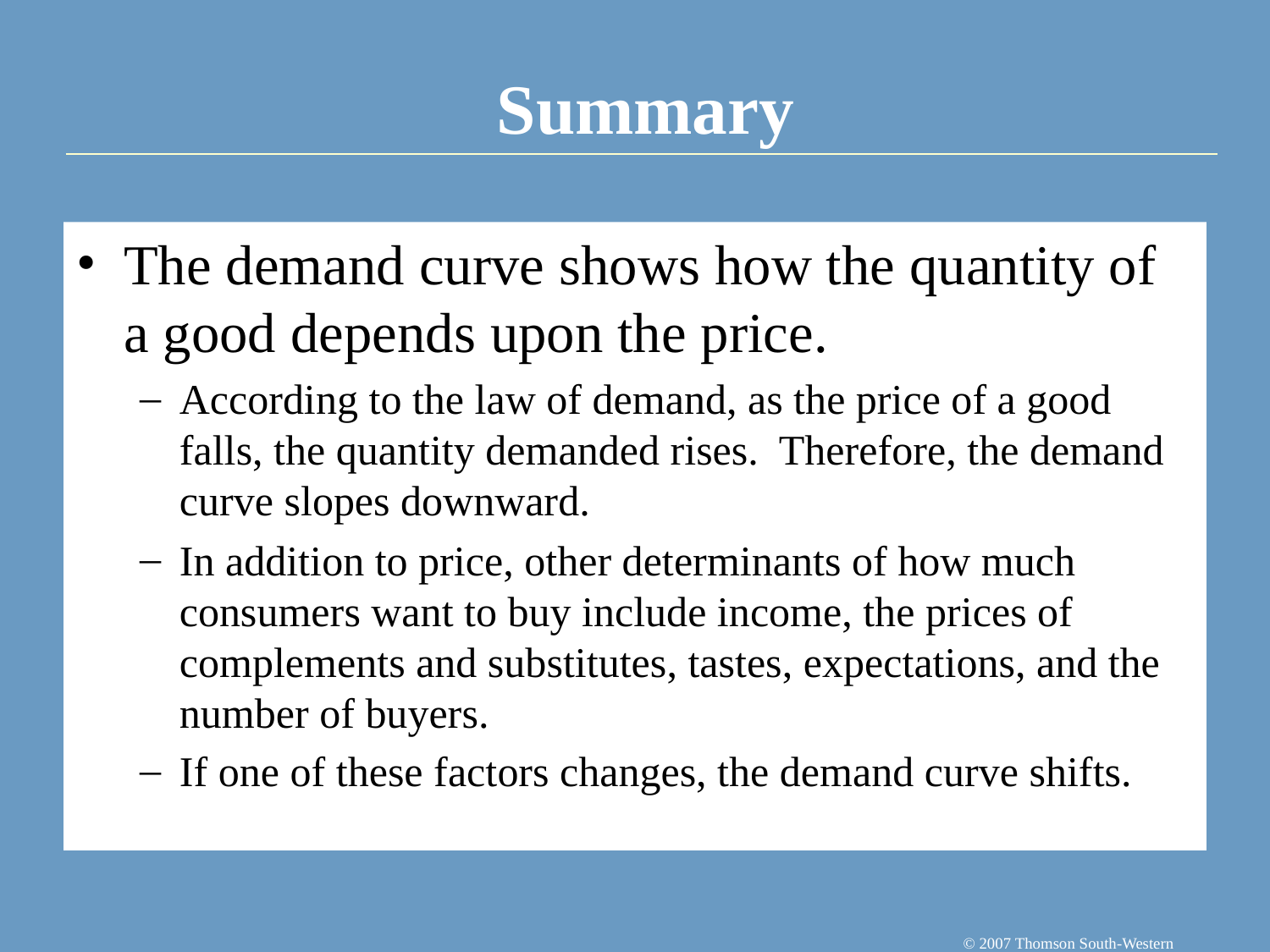

The demand curve shows how the quantity of a good depends upon the price.
According to the law of demand, as the price of a good falls, the quantity demanded rises.  Therefore, the demand curve slopes downward.
In addition to price, other determinants of how much consumers want to buy include income, the prices of complements and substitutes, tastes, expectations, and the number of buyers.
If one of these factors changes, the demand curve shifts.